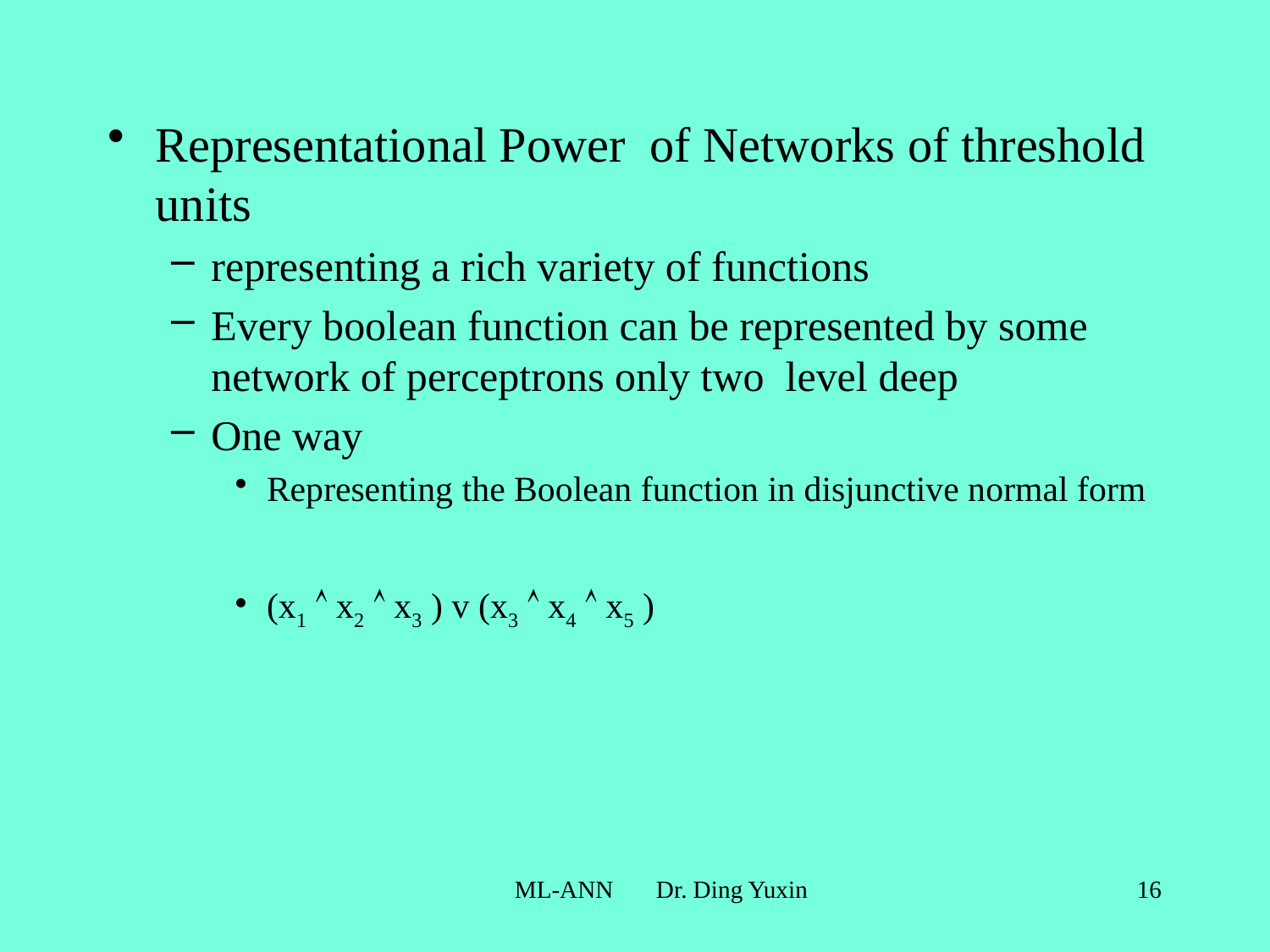

Representational Power  of Networks of threshold units
representing a rich variety of functions
Every boolean function can be represented by some network of perceptrons only two  level deep
One way
Representing the Boolean function in disjunctive normal form

(x1 ∧ x2 ∧ x3 ) v (x3 ∧ x4 ∧ x5 )

ML-ANN       Dr. Ding Yuxin
16